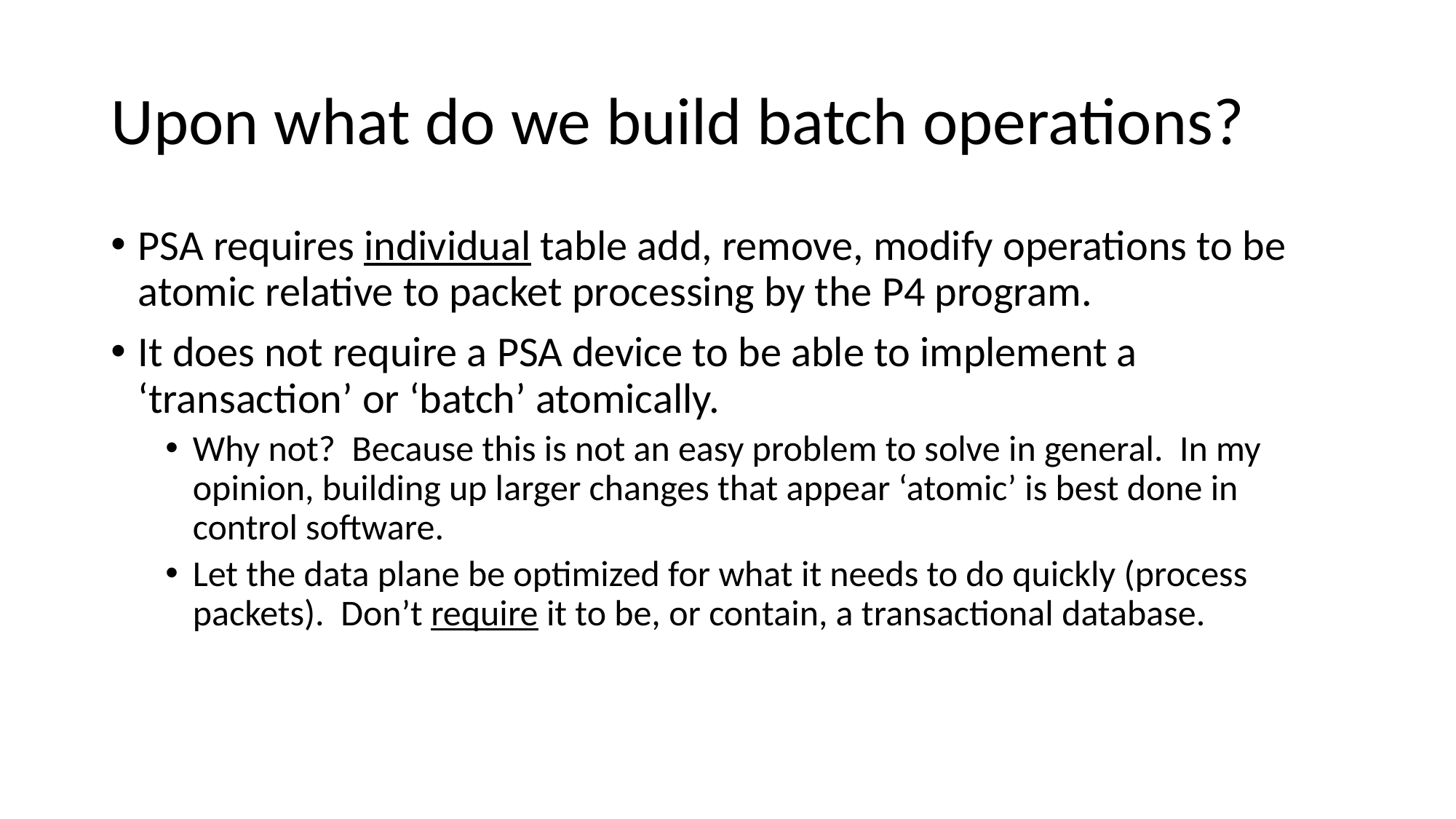

# Upon what do we build batch operations?
PSA requires individual table add, remove, modify operations to be atomic relative to packet processing by the P4 program.
It does not require a PSA device to be able to implement a ‘transaction’ or ‘batch’ atomically.
Why not?  Because this is not an easy problem to solve in general.  In my opinion, building up larger changes that appear ‘atomic’ is best done in control software.
Let the data plane be optimized for what it needs to do quickly (process packets).  Don’t require it to be, or contain, a transactional database.